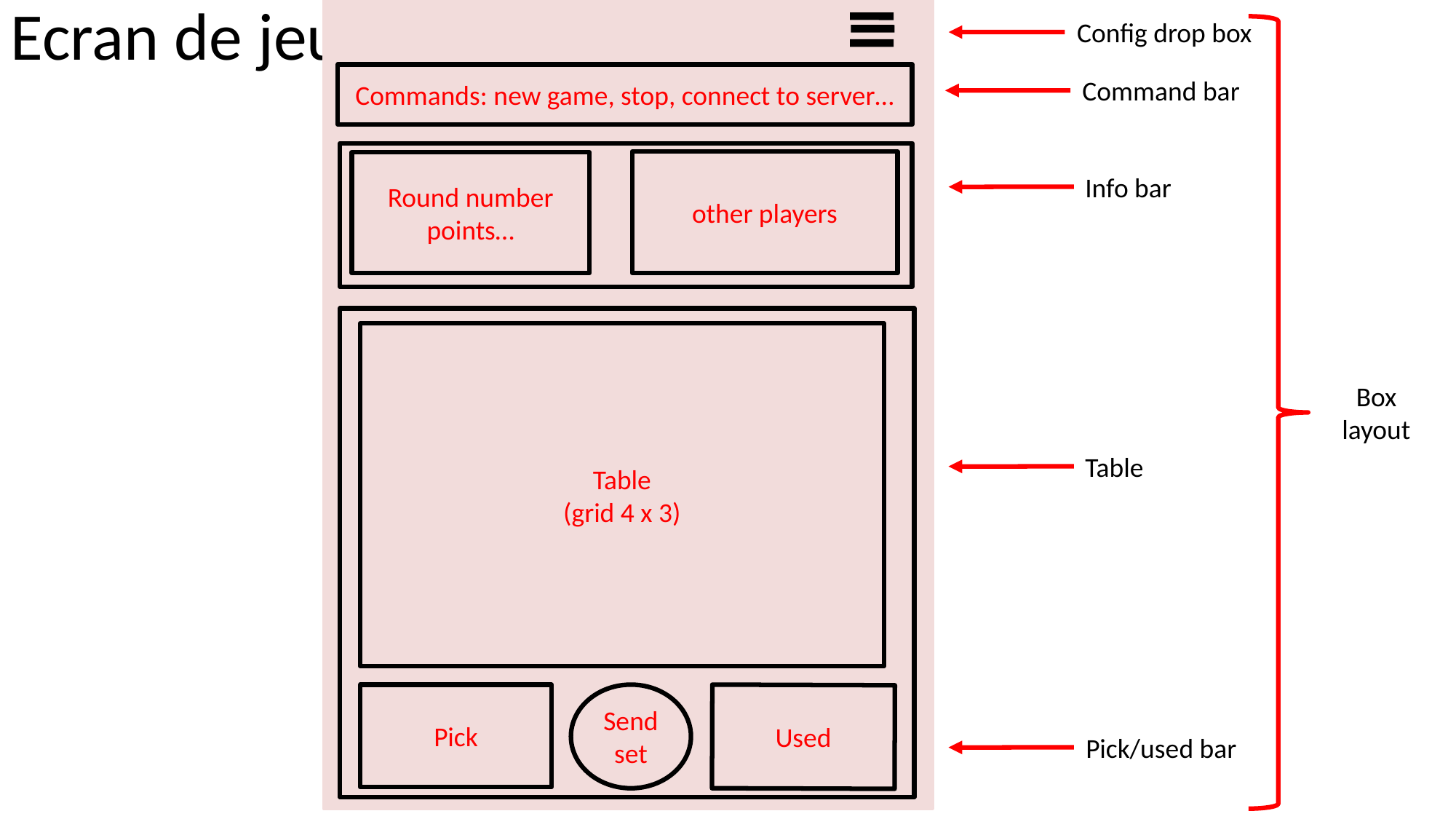

Ecran de jeu

Config drop box

Commands: new game, stop, connect to server…
Command bar

other players
Round number
points…
Info bar

Table
(grid 4 x 3)
Box layout
Table

Pick
Send set
Used
Pick/used bar